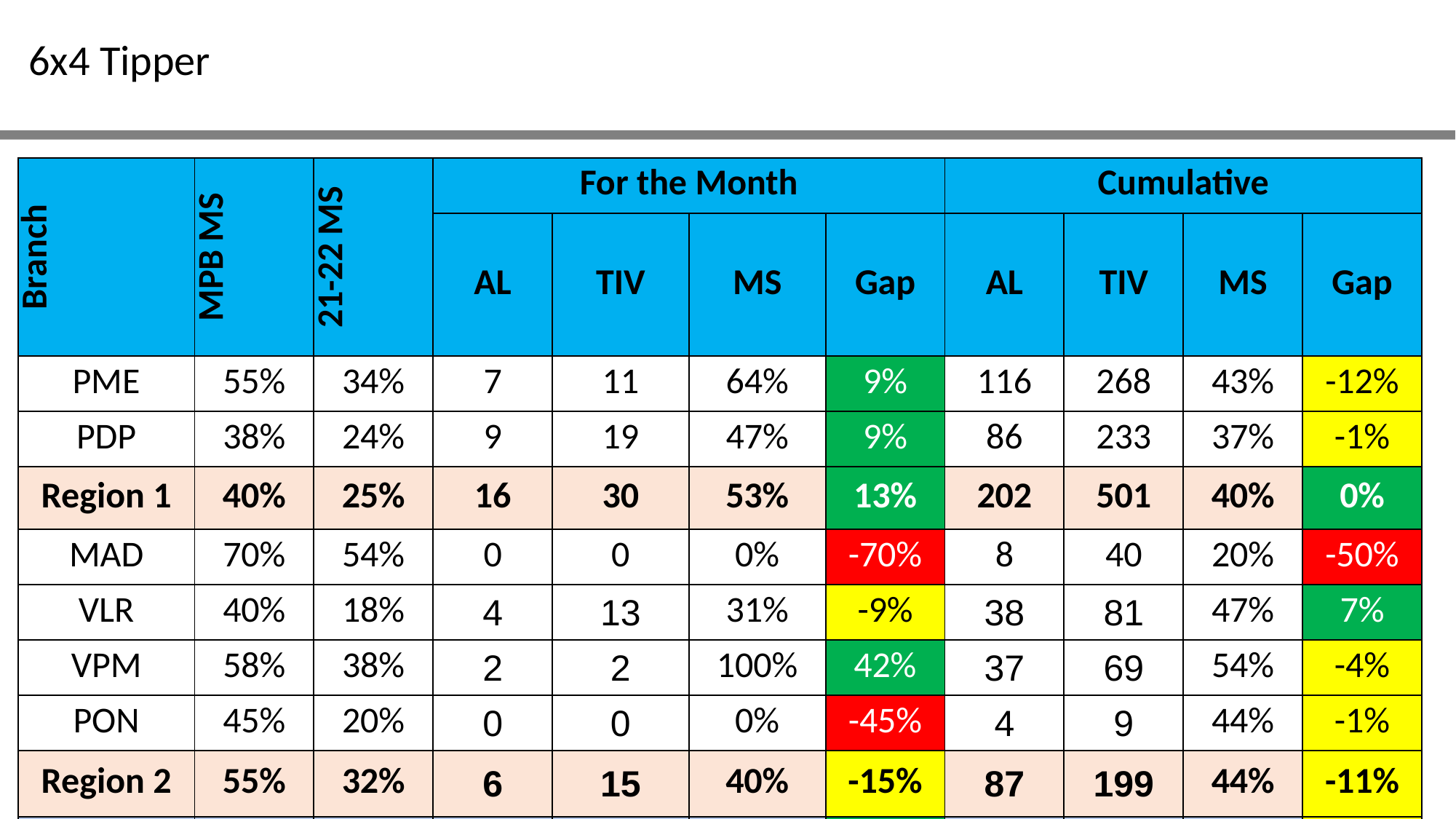

6x4 Tipper
| Branch | MPB MS | 21-22 MS | For the Month |  |  |  | Cumulative |  |  |  |
| --- | --- | --- | --- | --- | --- | --- | --- | --- | --- | --- |
|  |  |  | AL | TIV | MS | Gap | AL | TIV | MS | Gap |
| PME | 55% | 34% | 7 | 11 | 64% | 9% | 116 | 268 | 43% | -12% |
| PDP | 38% | 24% | 9 | 19 | 47% | 9% | 86 | 233 | 37% | -1% |
| Region 1 | 40% | 25% | 16 | 30 | 53% | 13% | 202 | 501 | 40% | 0% |
| MAD | 70% | 54% | 0 | 0 | 0% | -70% | 8 | 40 | 20% | -50% |
| VLR | 40% | 18% | 4 | 13 | 31% | -9% | 38 | 81 | 47% | 7% |
| VPM | 58% | 38% | 2 | 2 | 100% | 42% | 37 | 69 | 54% | -4% |
| PON | 45% | 20% | 0 | 0 | 0% | -45% | 4 | 9 | 44% | -1% |
| Region 2 | 55% | 32% | 6 | 15 | 40% | -15% | 87 | 199 | 44% | -11% |
| TOTAL | 45% | 27% | 22 | 45 | 49% | 4% | 289 | 700 | 41% | -4% |